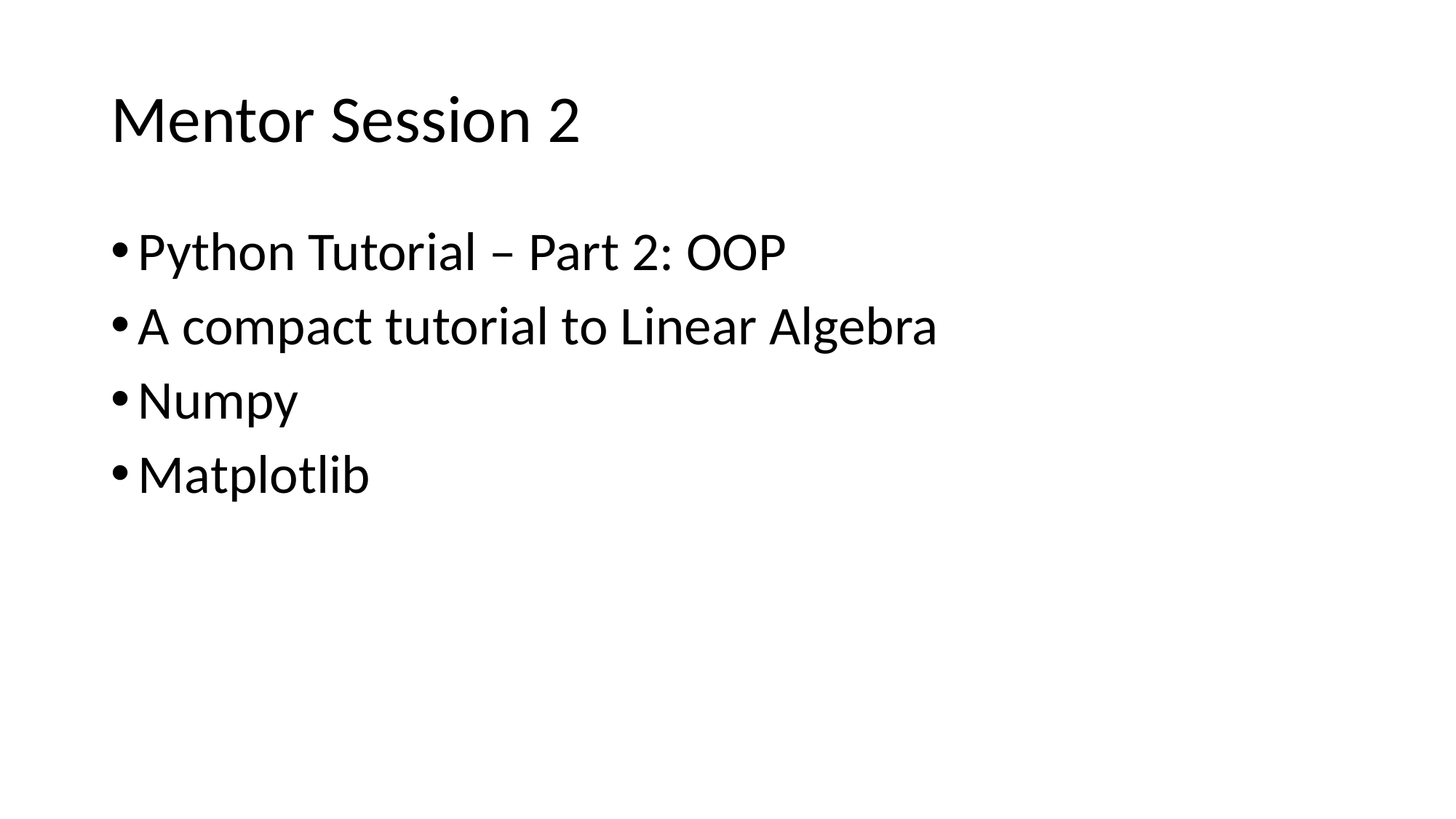

# Mentor Session 2
Python Tutorial – Part 2: OOP
A compact tutorial to Linear Algebra
Numpy
Matplotlib